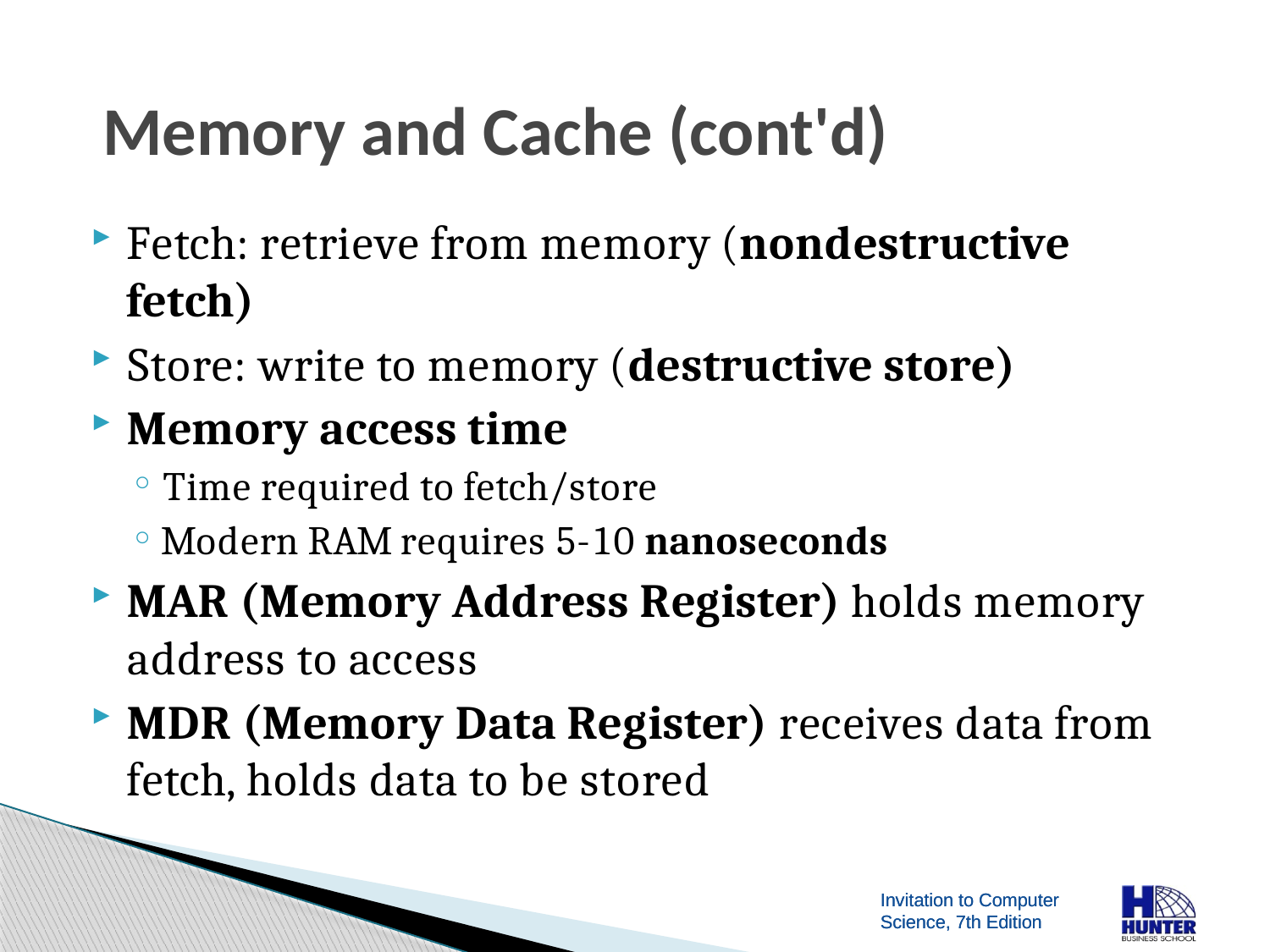

# Memory and Cache (cont'd)
Fetch: retrieve from memory (nondestructive fetch)
Store: write to memory (destructive store)
Memory access time
Time required to fetch/store
Modern RAM requires 5-10 nanoseconds
MAR (Memory Address Register) holds memory address to access
MDR (Memory Data Register) receives data from fetch, holds data to be stored